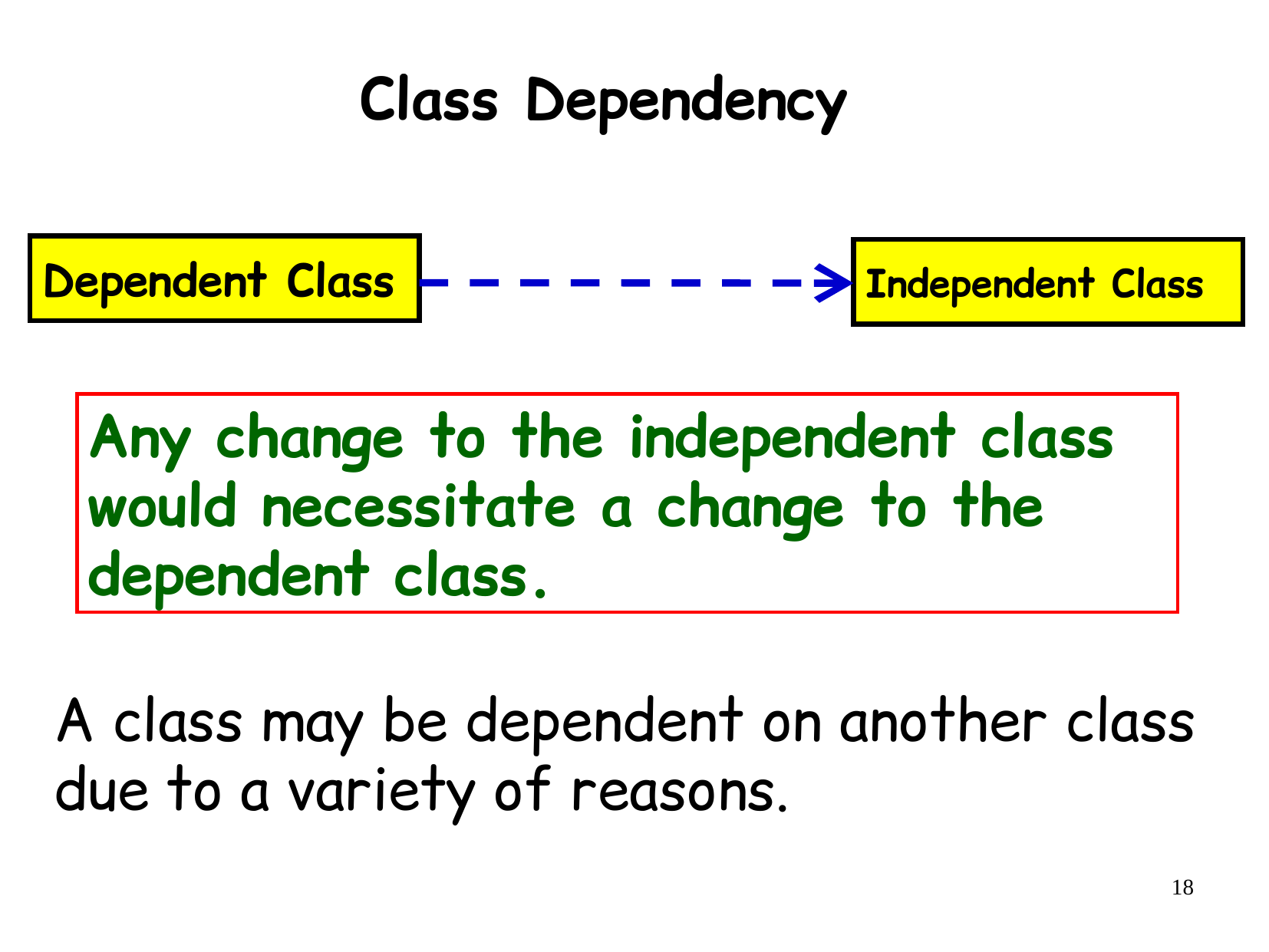

# Class Dependency
Dependent Class
Independent Class

Any change to the independent class would necessitate a change to the dependent class.
A class may be dependent on another class due to a variety of reasons.